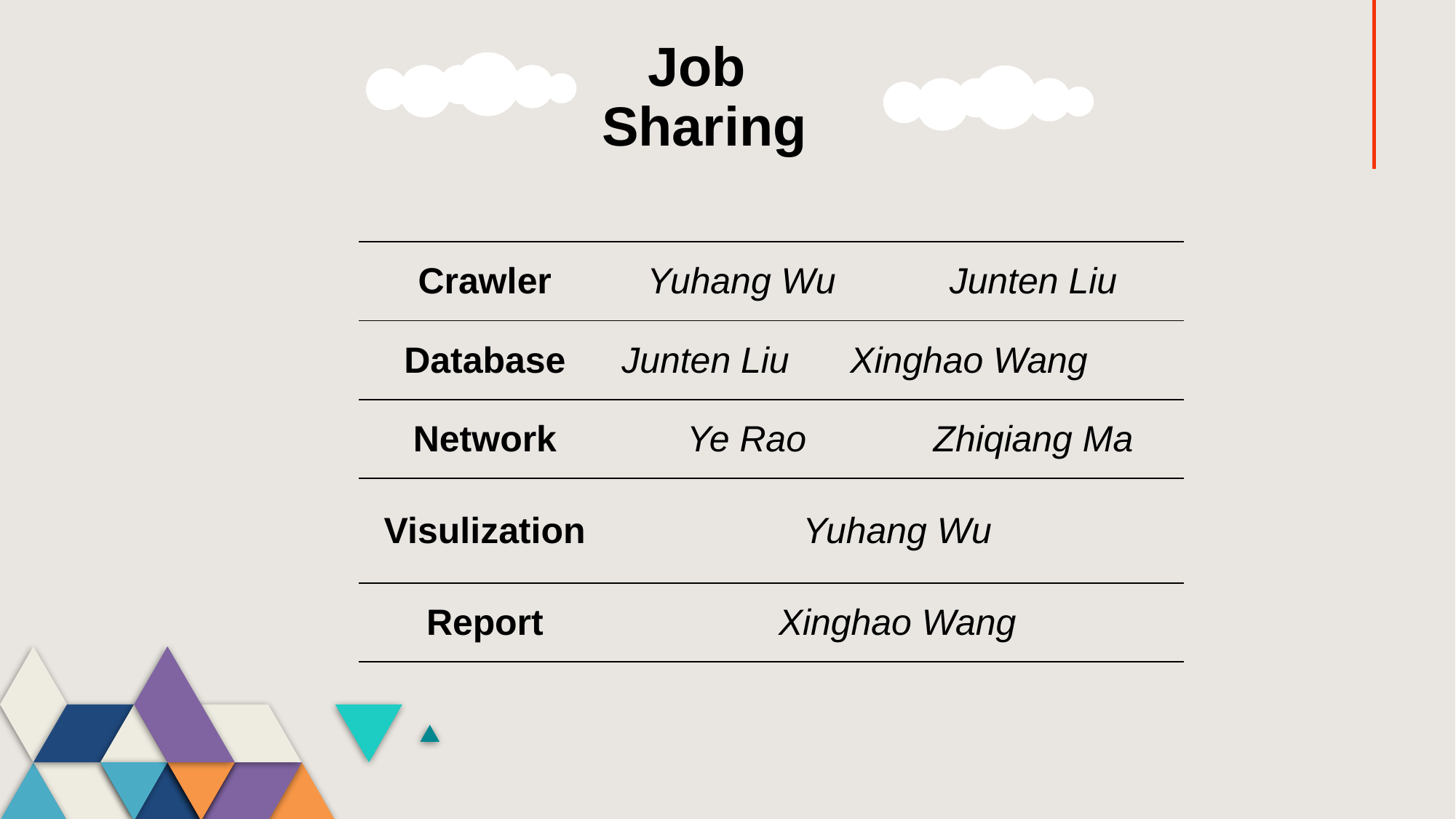

Job       Sharing

| Crawler | Yuhang Wu | Junten Liu |
| --- | --- | --- |
| Database | Junten Liu Xinghao Wang |  |
| Network | Ye Rao | Zhiqiang Ma |
| Visulization | Yuhang Wu |  |
| Report | Xinghao Wang |  |